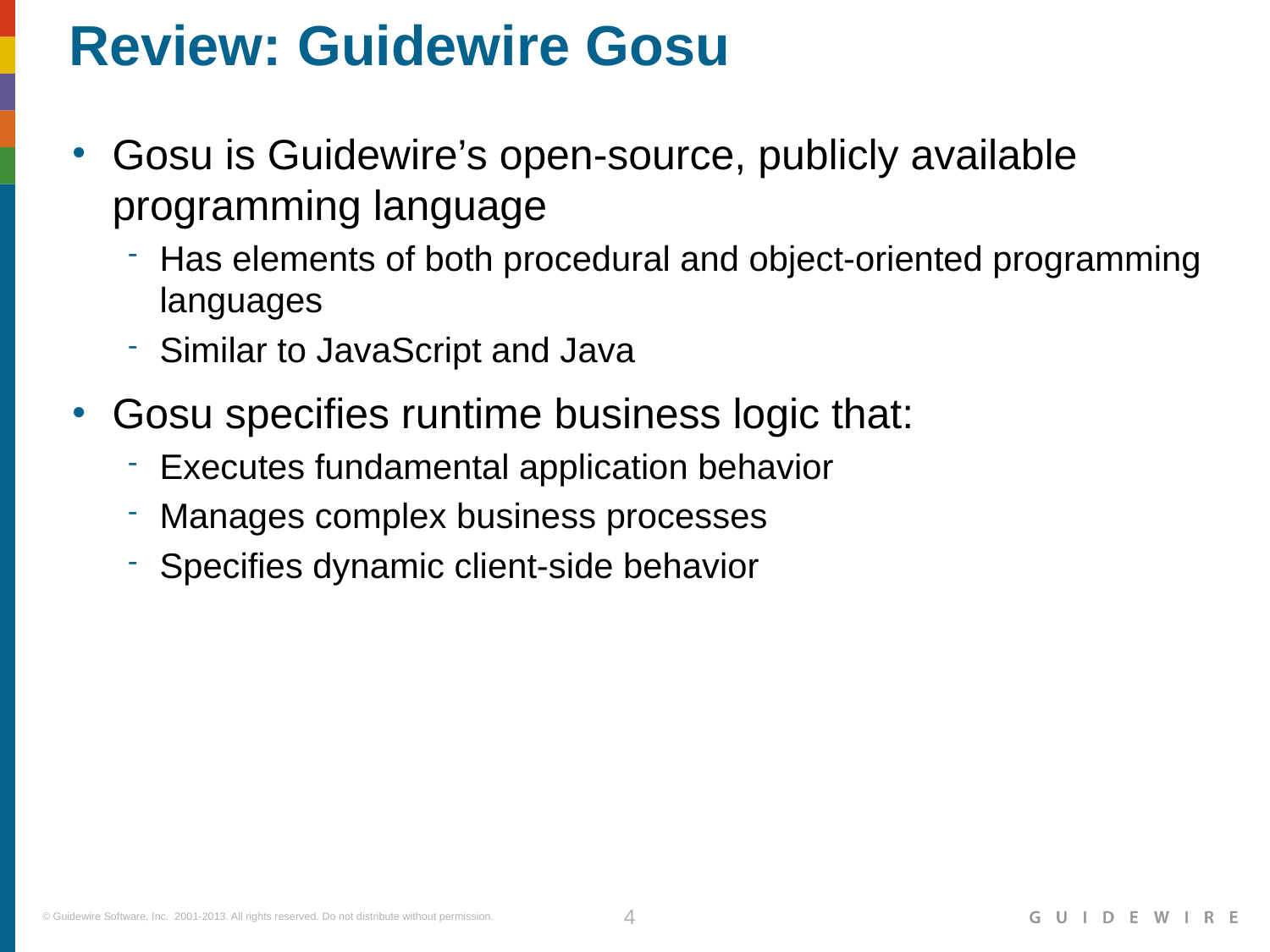

# Review: Guidewire Gosu
Gosu is Guidewire’s open-source, publicly available  programming language
Has elements of both procedural and object-oriented programming languages
Similar to JavaScript and Java
Gosu specifies runtime business logic that:
Executes fundamental application behavior
Manages complex business processes
Specifies dynamic client-side behavior